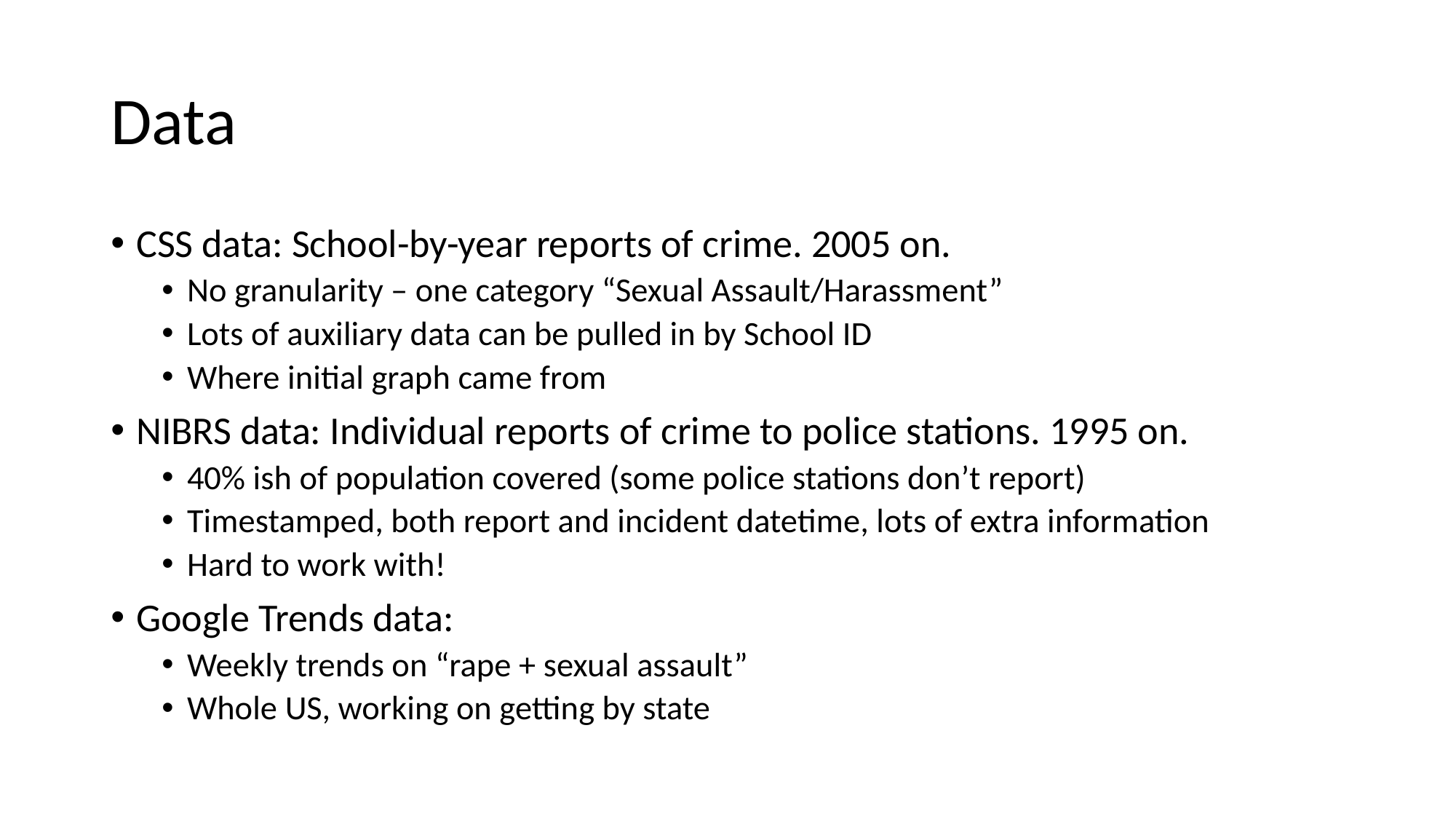

# Data
CSS data: School-by-year reports of crime. 2005 on.
No granularity – one category “Sexual Assault/Harassment”
Lots of auxiliary data can be pulled in by School ID
Where initial graph came from
NIBRS data: Individual reports of crime to police stations. 1995 on.
40% ish of population covered (some police stations don’t report)
Timestamped, both report and incident datetime, lots of extra information
Hard to work with!
Google Trends data:
Weekly trends on “rape + sexual assault”
Whole US, working on getting by state